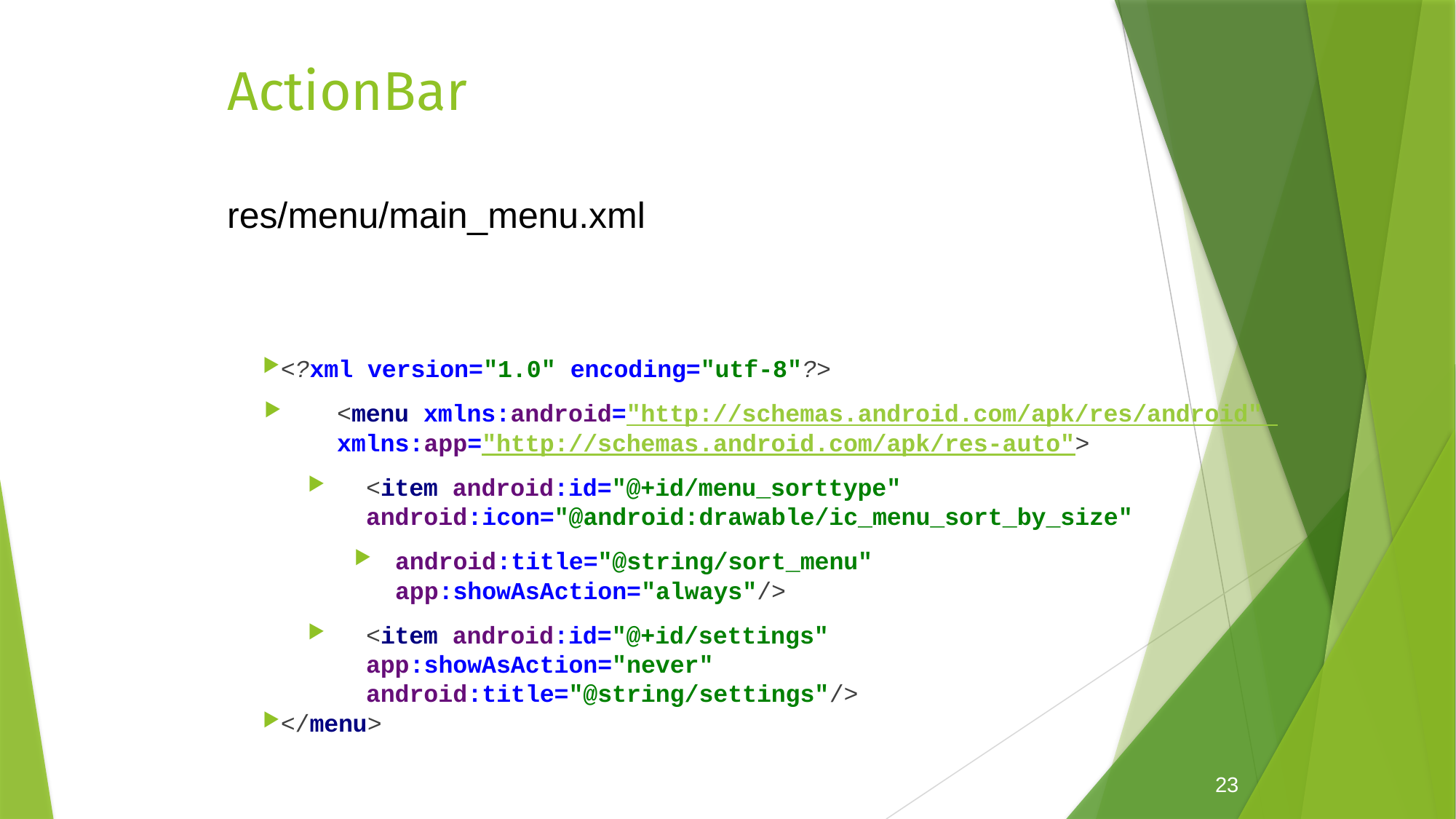

# ActionBar
res/menu/main_menu.xml
<?xml version="1.0" encoding="utf-8"?>
<menu xmlns:android="http://schemas.android.com/apk/res/android"  xmlns:app="http://schemas.android.com/apk/res-auto">
<item android:id="@+id/menu_sorttype"  android:icon="@android:drawable/ic_menu_sort_by_size"
android:title="@string/sort_menu"  app:showAsAction="always"/>
<item android:id="@+id/settings"  app:showAsAction="never"  android:title="@string/settings"/>
</menu>
23